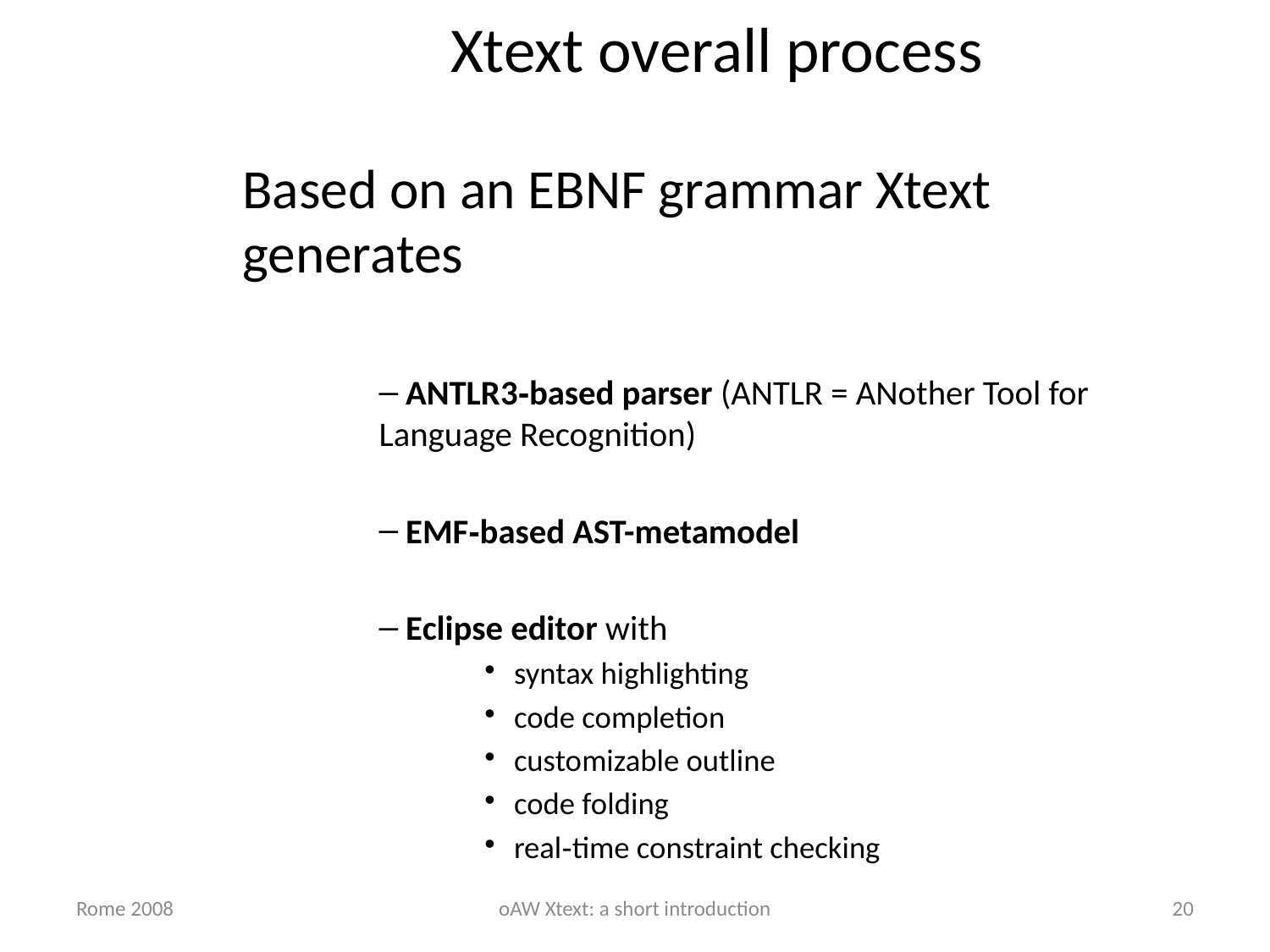

Xtext overall process‏
Based on an EBNF grammar Xtext generates

 ANTLR3‐based parser (ANTLR = ANother Tool for Language Recognition)‏

 EMF‐based AST-metamodel

 Eclipse editor with
syntax highlighting
code completion
customizable outline
code folding
real‐time constraint checking
Rome 2008
oAW Xtext: a short introduction
20